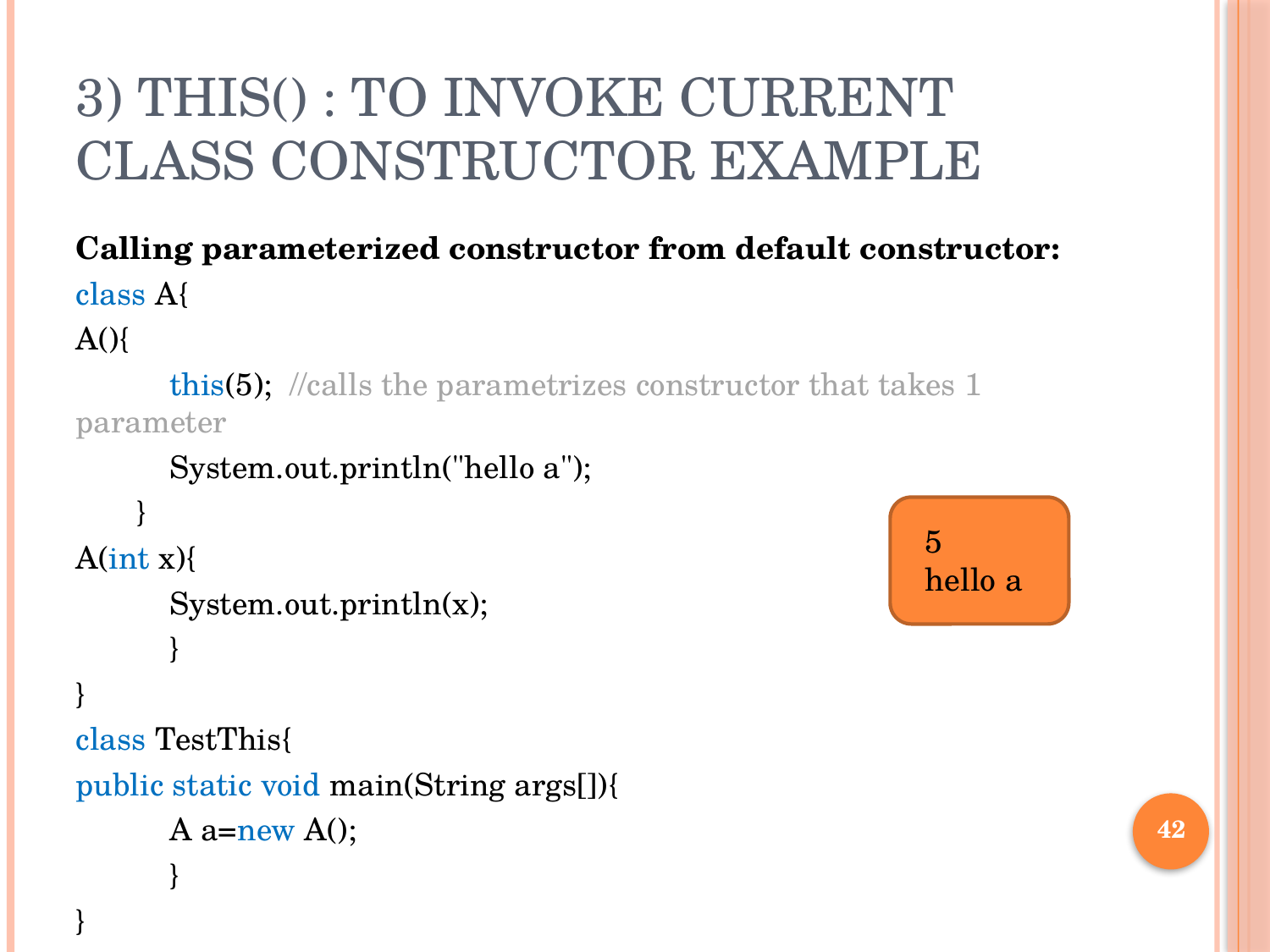

# 3) this() : to invoke current class constructor example
Calling parameterized constructor from default constructor:
class A{
A(){
	this(5);  //calls the parametrizes constructor that takes 1 							parameter
	System.out.println("hello a");
       }
A(int x){
	System.out.println(x);
	}
}
class TestThis{
public static void main(String args[]){
	A a=new A();
	}
}

5
hello a

42